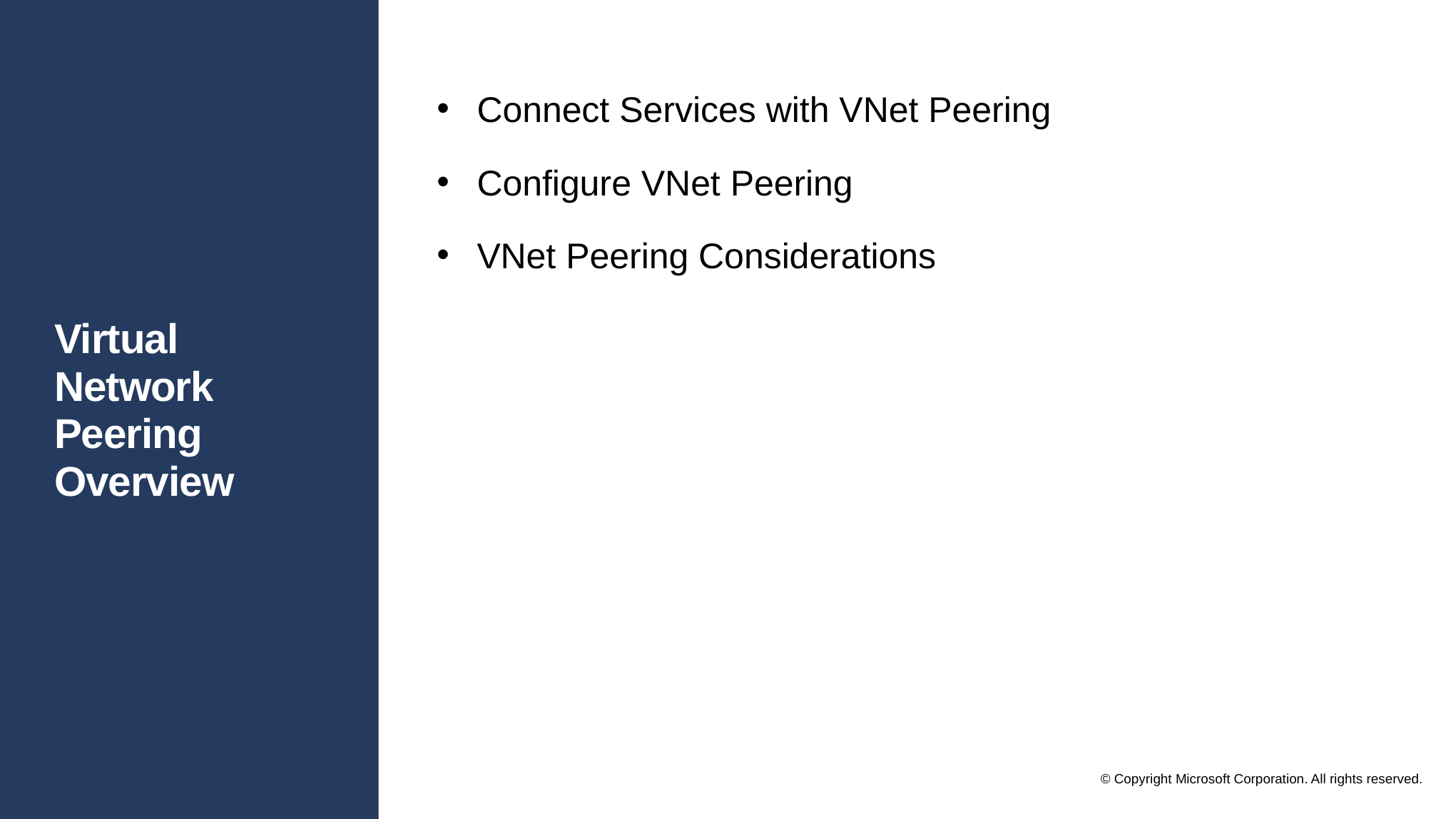

Connect Services with VNet Peering
Configure VNet Peering
VNet Peering Considerations
# Virtual Network Peering Overview